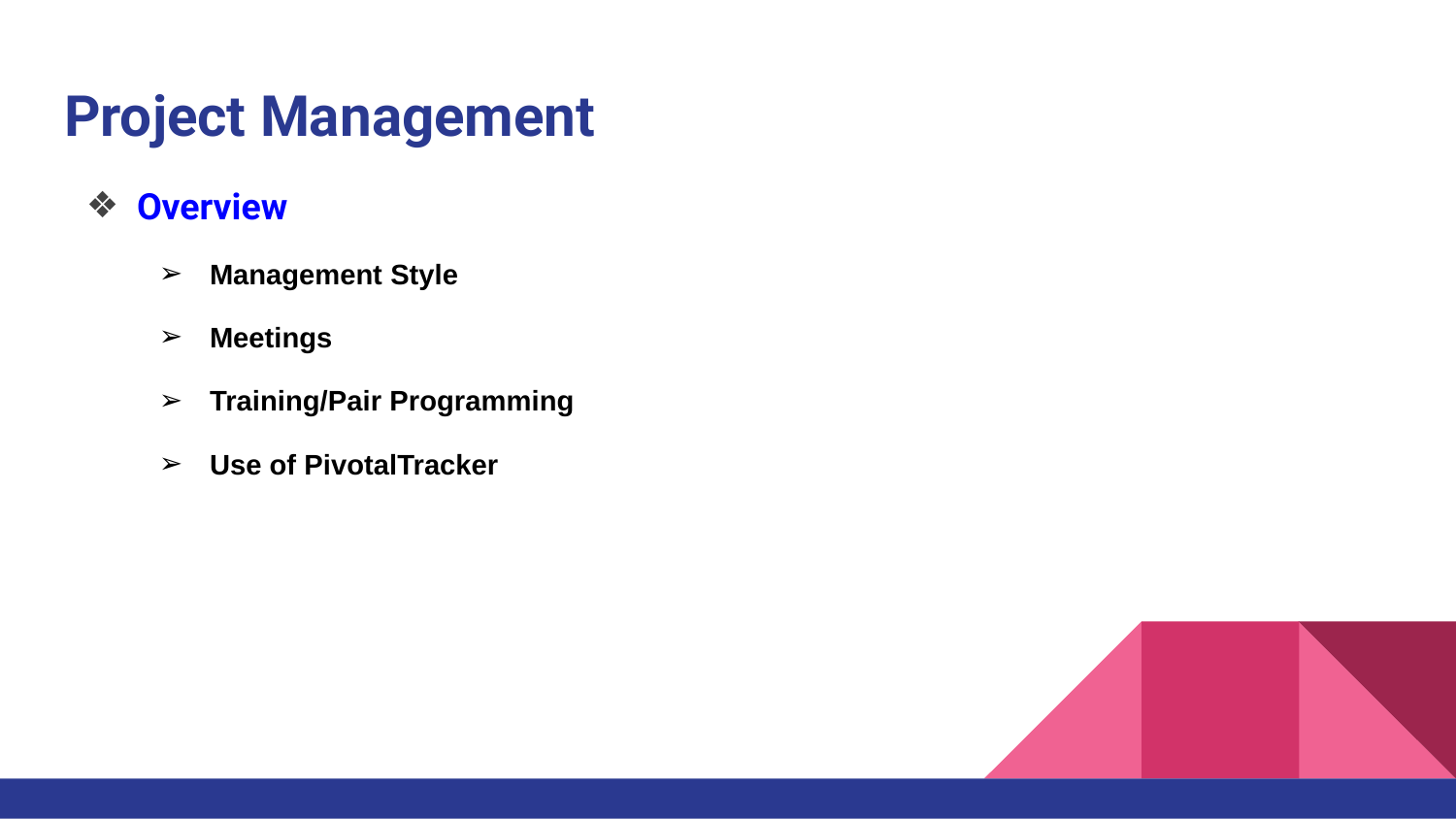

# Project Management
Overview
Management Style
Meetings
Training/Pair Programming
Use of PivotalTracker